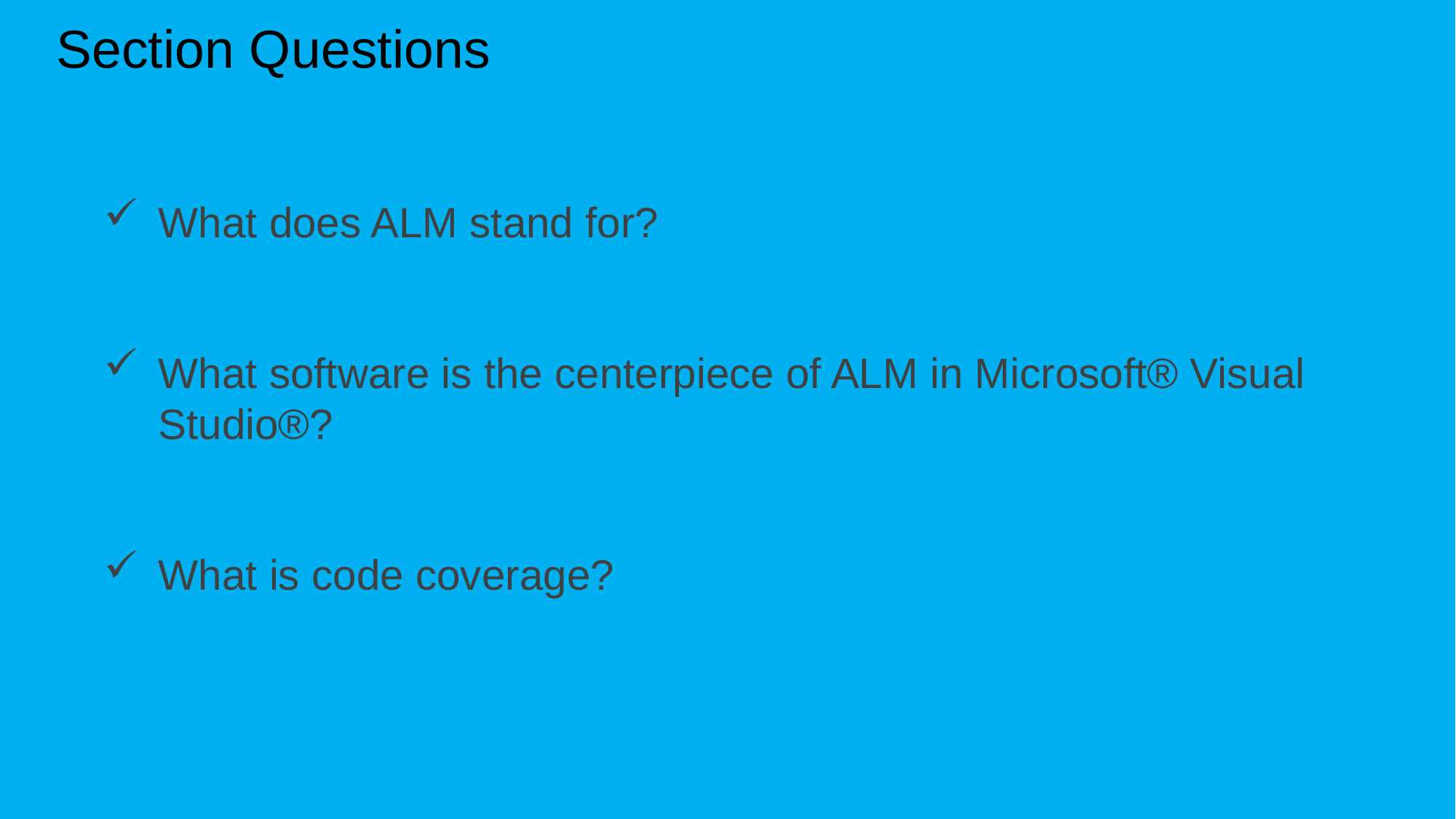

# Section Questions

What does ALM stand for?

What software is the centerpiece of ALM in Microsoft® Visual Studio®?

What is code coverage?